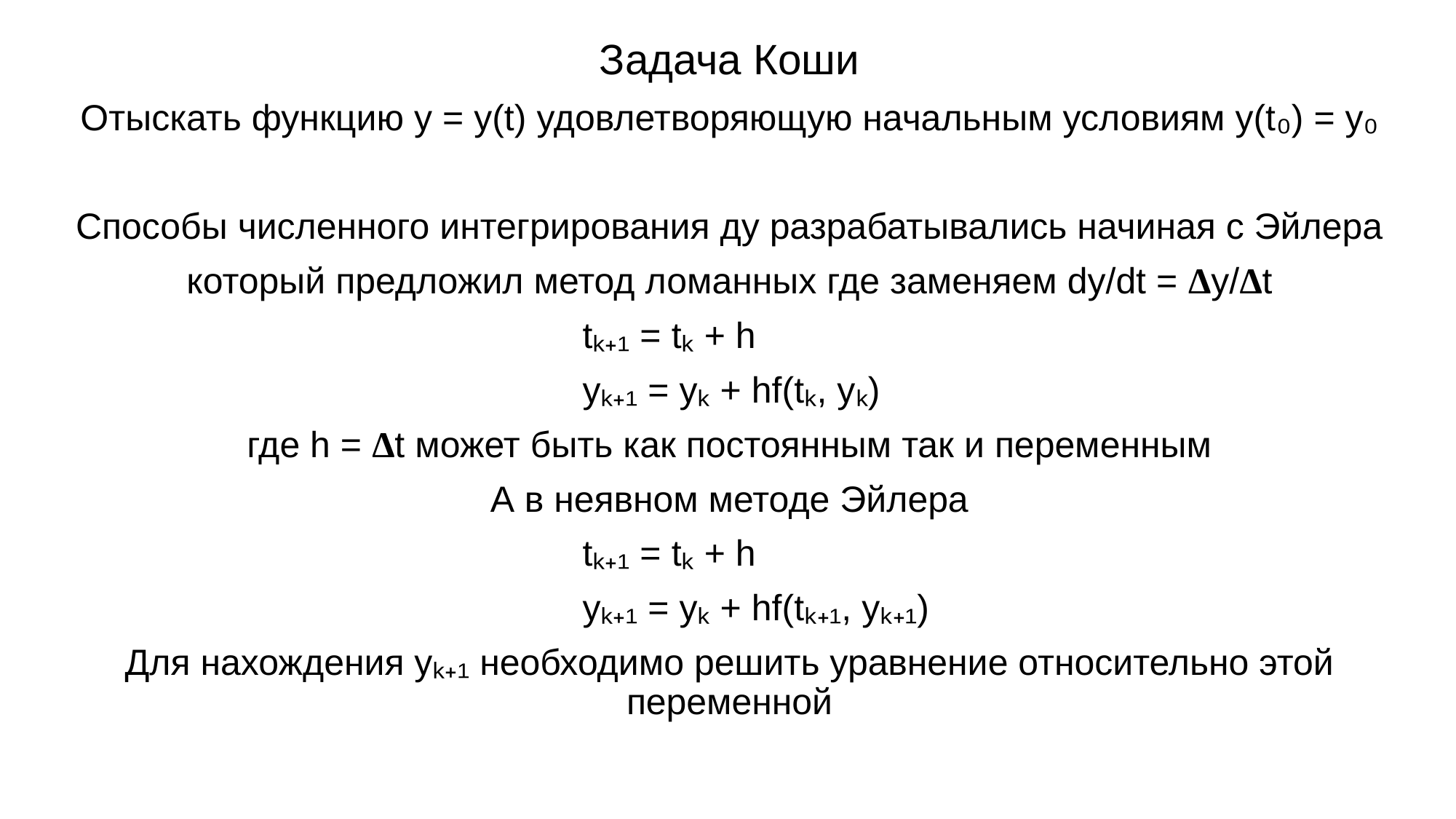

Задача Коши
Отыскать функцию y = y(t) удовлетворяющую начальным условиям y(t₀) = y₀

Способы численного интегрирования ду разрабатывались начиная с Эйлера
который предложил метод ломанных где заменяем dy/dt = Δy/Δt
					tₖ₊₁ = tₖ + h
					yₖ₊₁ = yₖ + hf(tₖ, yₖ)
где h = Δt может быть как постоянным так и переменным
А в неявном методе Эйлера
					tₖ₊₁ = tₖ + h
					yₖ₊₁ = yₖ + hf(tₖ₊₁, yₖ₊₁)
Для нахождения yₖ₊₁ необходимо решить уравнение относительно этой переменной